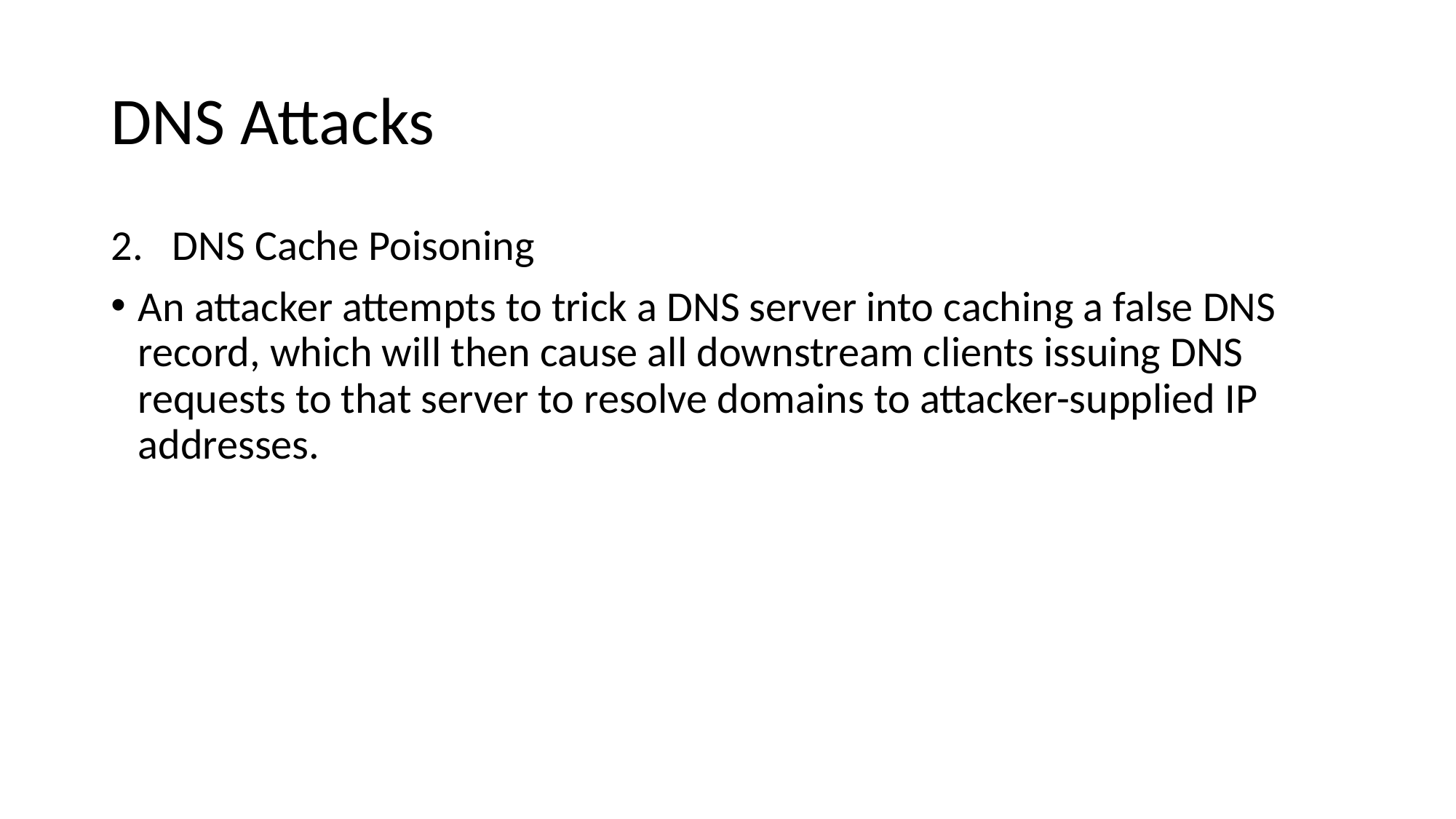

# DNS Attacks
DNS Cache Poisoning
An attacker attempts to trick a DNS server into caching a false DNS record, which will then cause all downstream clients issuing DNS requests to that server to resolve domains to attacker-supplied IP addresses.